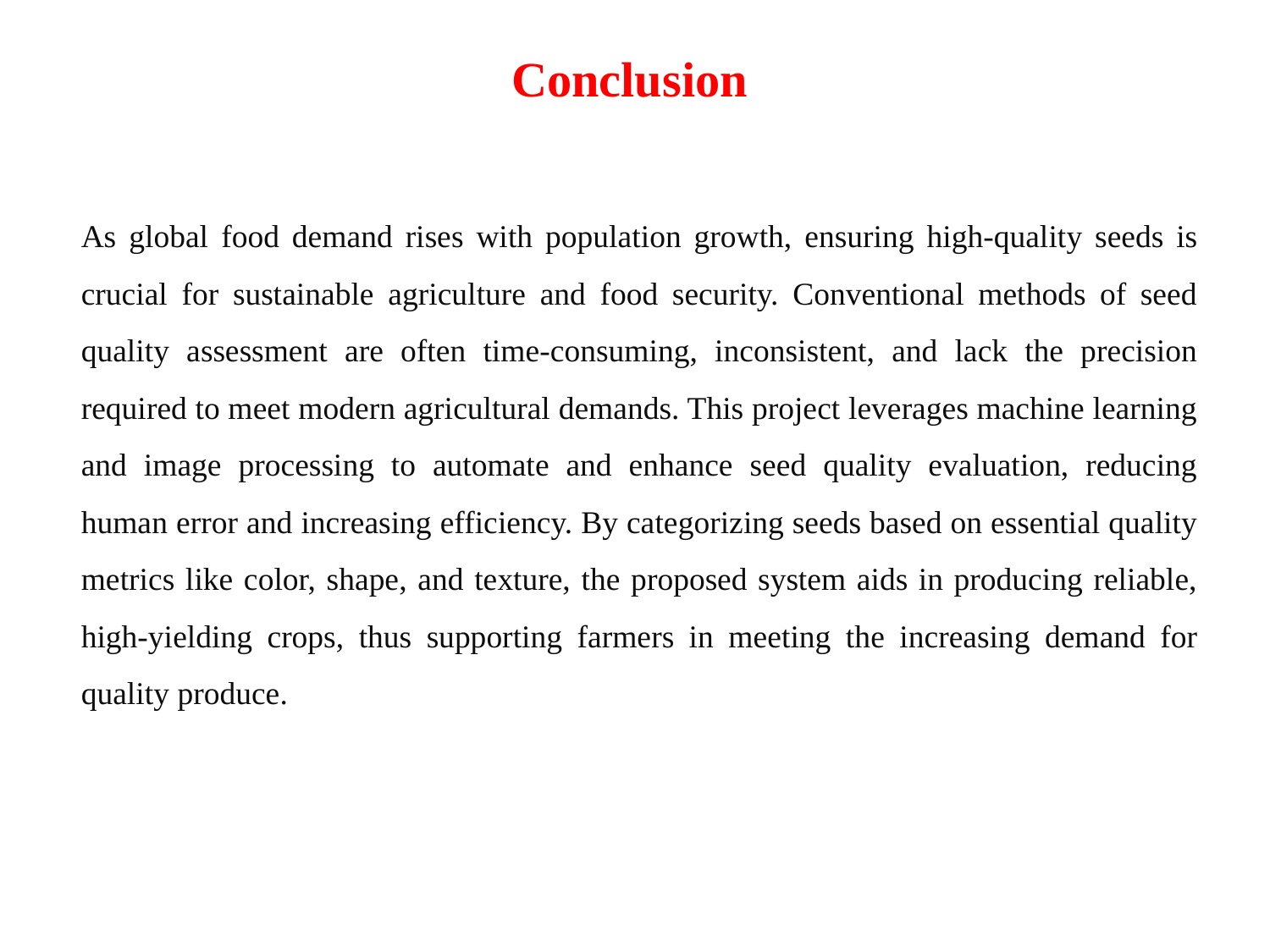

# Conclusion
As global food demand rises with population growth, ensuring high-quality seeds is crucial for sustainable agriculture and food security. Conventional methods of seed quality assessment are often time-consuming, inconsistent, and lack the precision required to meet modern agricultural demands. This project leverages machine learning and image processing to automate and enhance seed quality evaluation, reducing human error and increasing efficiency. By categorizing seeds based on essential quality metrics like color, shape, and texture, the proposed system aids in producing reliable, high-yielding crops, thus supporting farmers in meeting the increasing demand for quality produce.